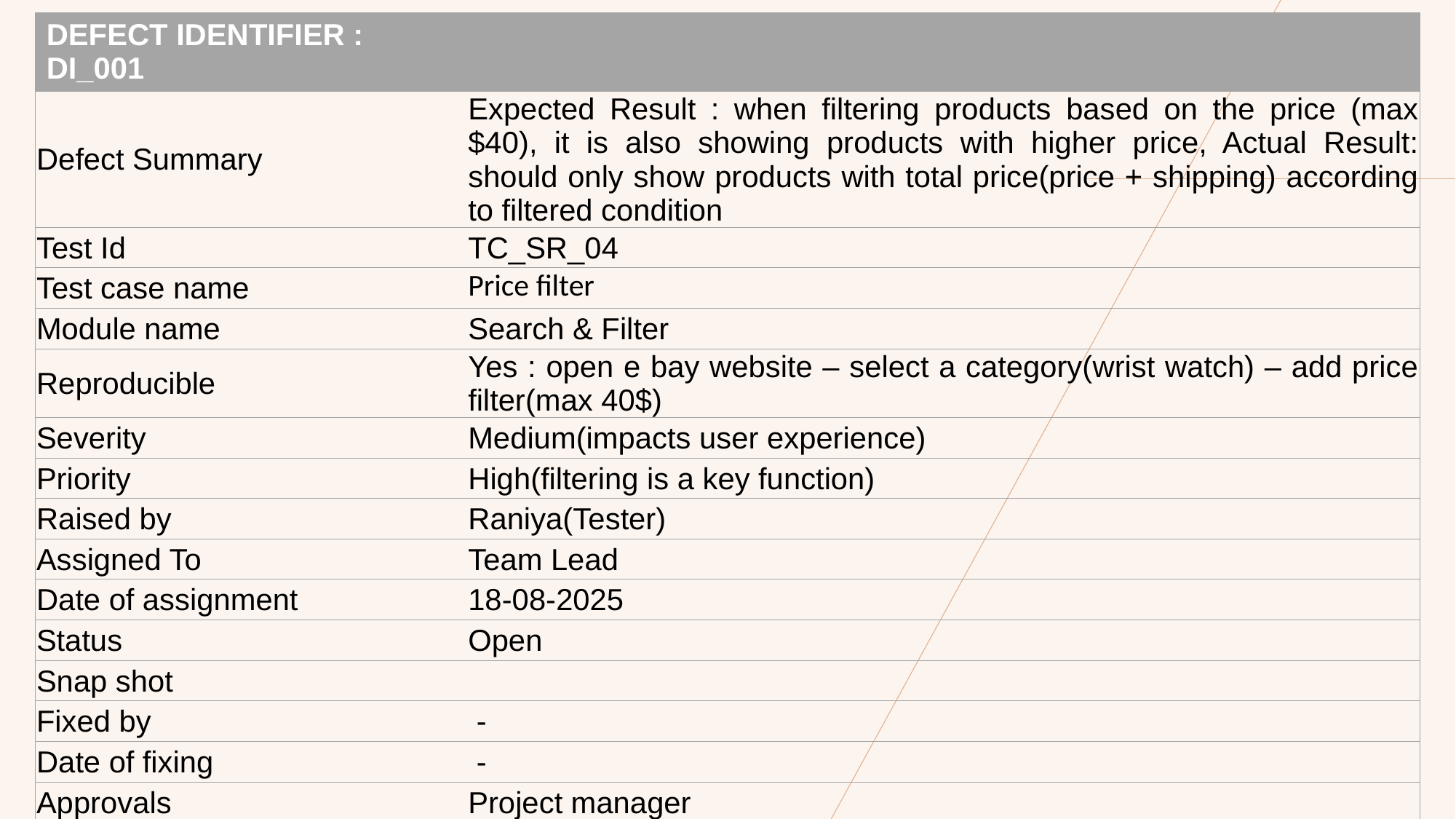

| DEFECT IDENTIFIER : DI\_001 |  |
| --- | --- |
| Defect Summary | Expected Result : when filtering products based on the price (max $40), it is also showing products with higher price, Actual Result: should only show products with total price(price + shipping) according to filtered condition |
| Test Id | TC\_SR\_04 |
| Test case name | Price filter |
| Module name | Search & Filter |
| Reproducible | Yes : open e bay website – select a category(wrist watch) – add price filter(max 40$) |
| Severity | Medium(impacts user experience) |
| Priority | High(filtering is a key function) |
| Raised by | Raniya(Tester) |
| Assigned To | Team Lead |
| Date of assignment | 18-08-2025 |
| Status | Open |
| Snap shot |  |
| Fixed by | - |
| Date of fixing | - |
| Approvals | Project manager |